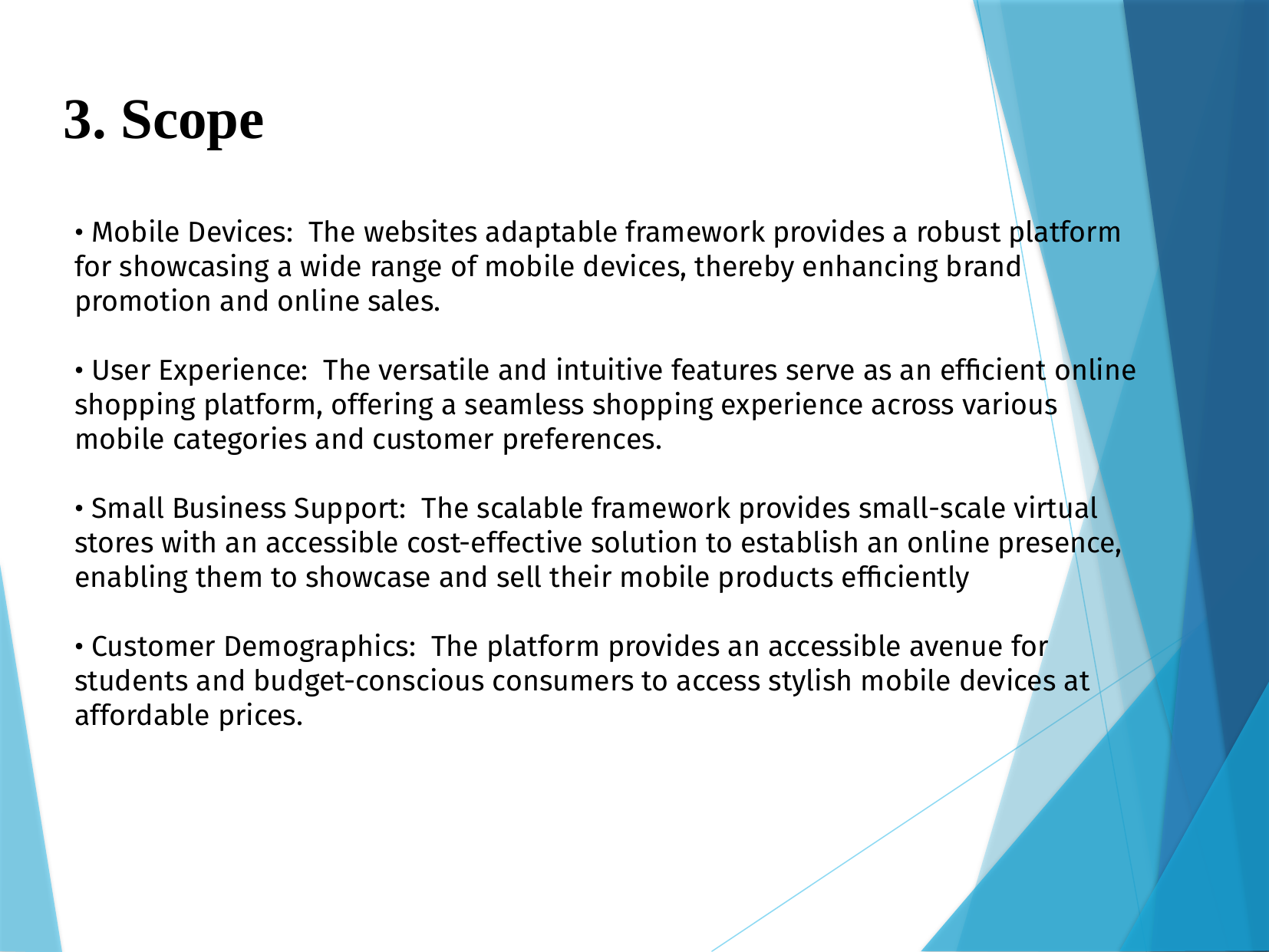

3. Scope
• Mobile Devices:  The websites adaptable framework provides a robust platform for showcasing a wide range of mobile devices, thereby enhancing brand promotion and online sales.

• User Experience:  The versatile and intuitive features serve as an efficient online shopping platform, offering a seamless shopping experience across various mobile categories and customer preferences.

• Small Business Support:  The scalable framework provides small-scale virtual stores with an accessible cost-effective solution to establish an online presence, enabling them to showcase and sell their mobile products efficiently

• Customer Demographics:  The platform provides an accessible avenue for students and budget-conscious consumers to access stylish mobile devices at affordable prices.